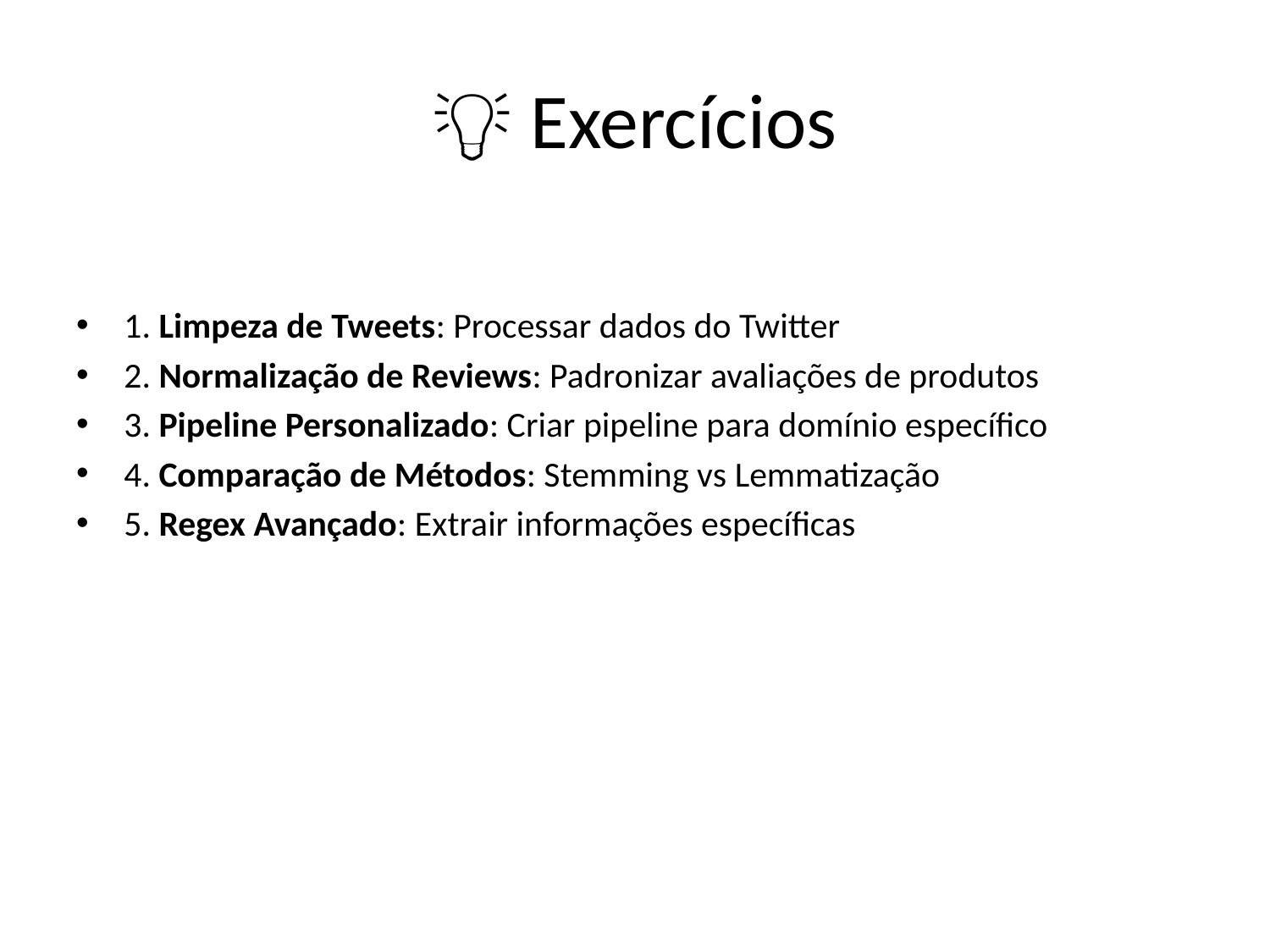

# 💡 Exercícios

1. Limpeza de Tweets: Processar dados do Twitter
2. Normalização de Reviews: Padronizar avaliações de produtos
3. Pipeline Personalizado: Criar pipeline para domínio específico
4. Comparação de Métodos: Stemming vs Lemmatização
5. Regex Avançado: Extrair informações específicas